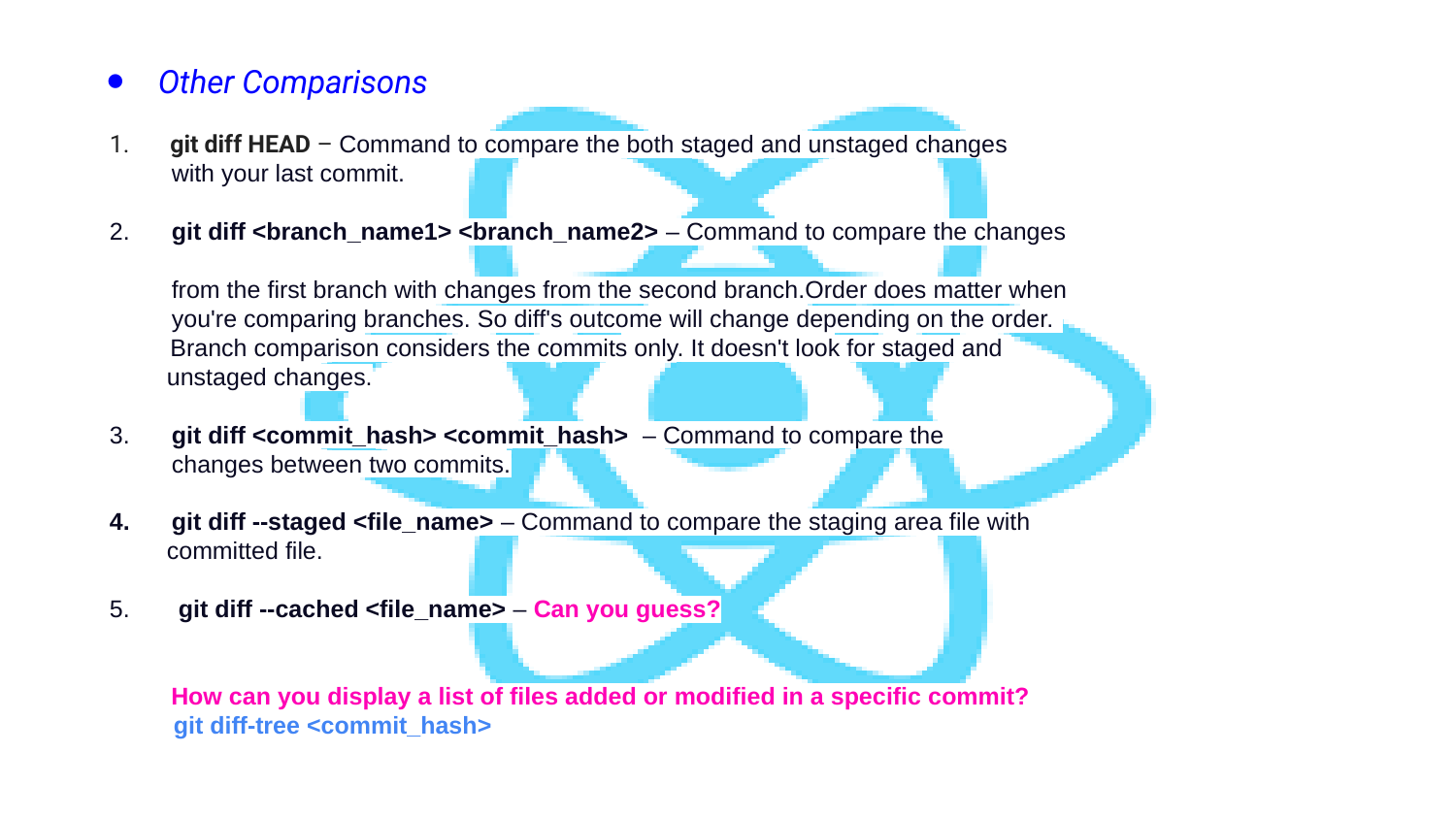

Other Comparisons

  git diff HEAD – Command to compare the both staged and unstaged changes
  with your last commit.

  git diff <branch_name1> <branch_name2> – Command to compare the changes
  from the first branch with changes from the second branch.Order does matter when
  you're comparing branches. So diff's outcome will change depending on the order.
              Branch comparison considers the commits only. It doesn't look for staged and
            unstaged changes.

  git diff <commit_hash> <commit_hash>  – Command to compare the
  changes between two commits.

  git diff --staged <file_name> – Command to compare the staging area file with
            committed file.

   git diff --cached <file_name> – Can you guess?

              How can you display a list of files added or modified in a specific commit?
             git diff-tree <commit_hash>